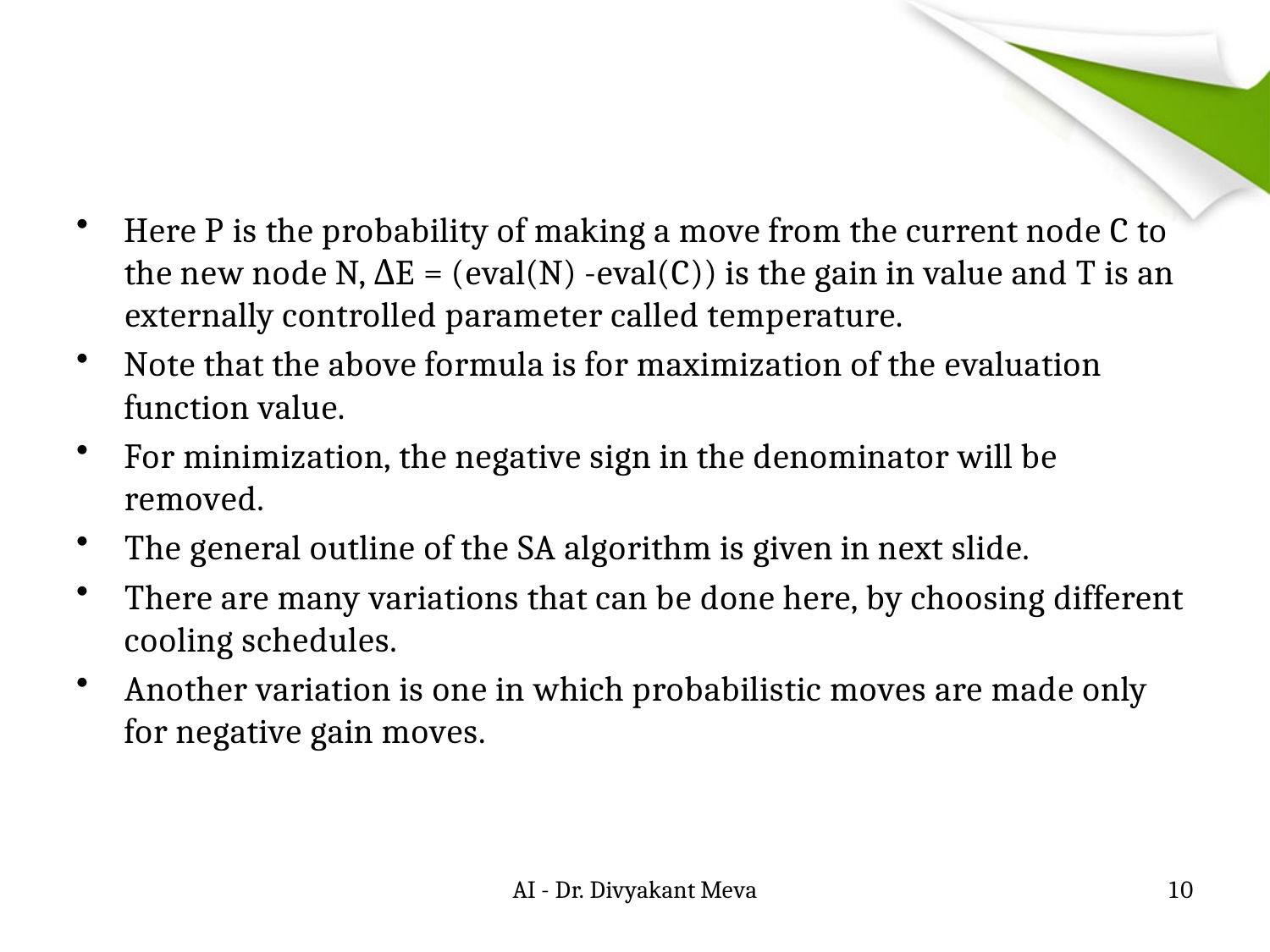

#
Here P is the probability of making a move from the current node C to the new node N, ΔE = (eval(N) -eval(C)) is the gain in value and T is an externally controlled parameter called temperature.
Note that the above formula is for maximization of the evaluation function value.
For minimization, the negative sign in the denominator will be removed.
The general outline of the SA algorithm is given in next slide.
There are many variations that can be done here, by choosing different cooling schedules.
Another variation is one in which probabilistic moves are made only for negative gain moves.
AI - Dr. Divyakant Meva
10